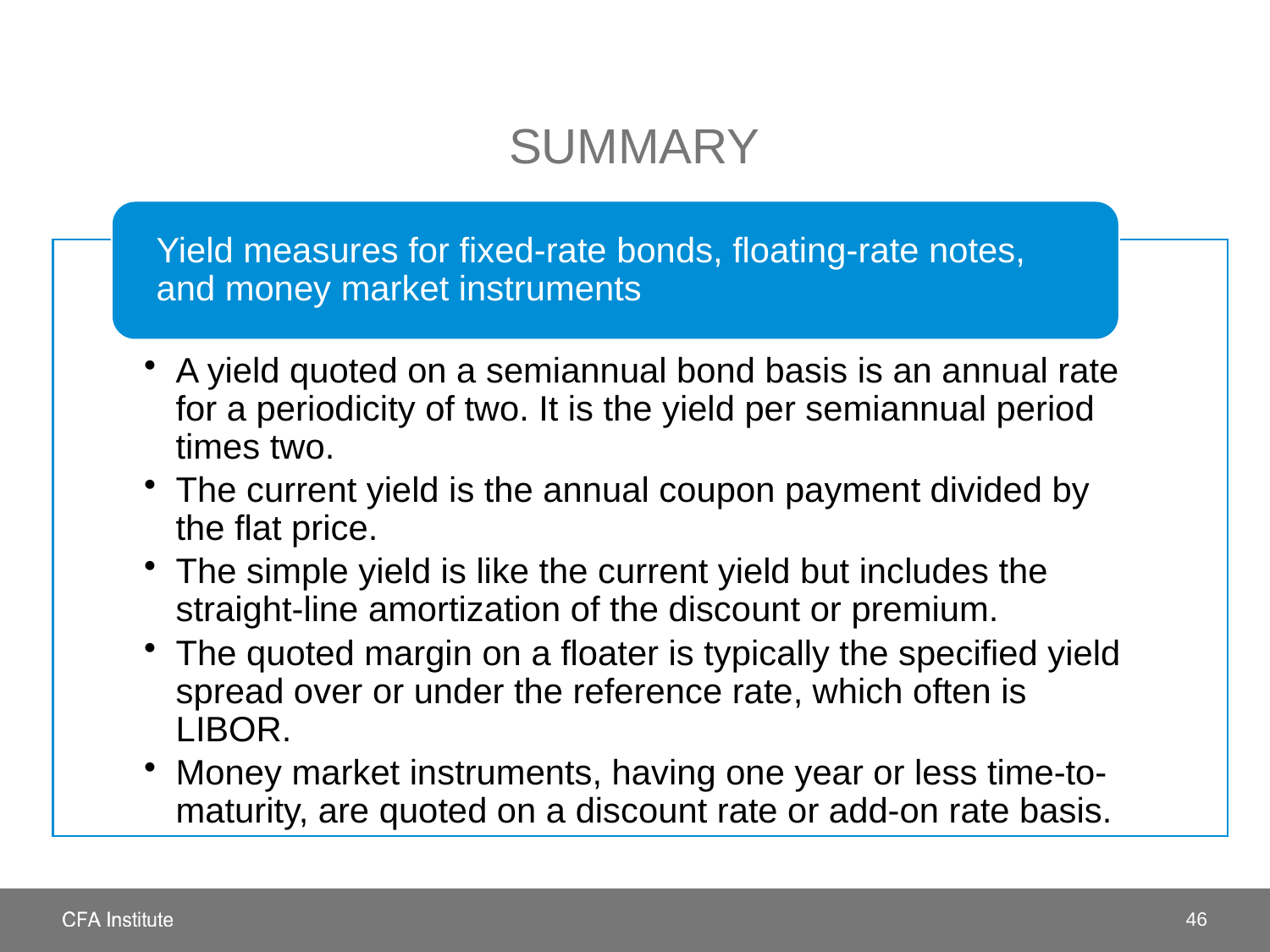

# SUMMARY
A yield quoted on a semiannual bond basis is an annual rate for a periodicity of two. It is the yield per semiannual period times two.
The current yield is the annual coupon payment divided by the flat price.
The simple yield is like the current yield but includes the straight-line amortization of the discount or premium.
The quoted margin on a floater is typically the specified yield spread over or under the reference rate, which often is LIBOR.
Money market instruments, having one year or less time-to-maturity, are quoted on a discount rate or add-on rate basis.
Yield measures for fixed-rate bonds, floating-rate notes, and money market instruments
46